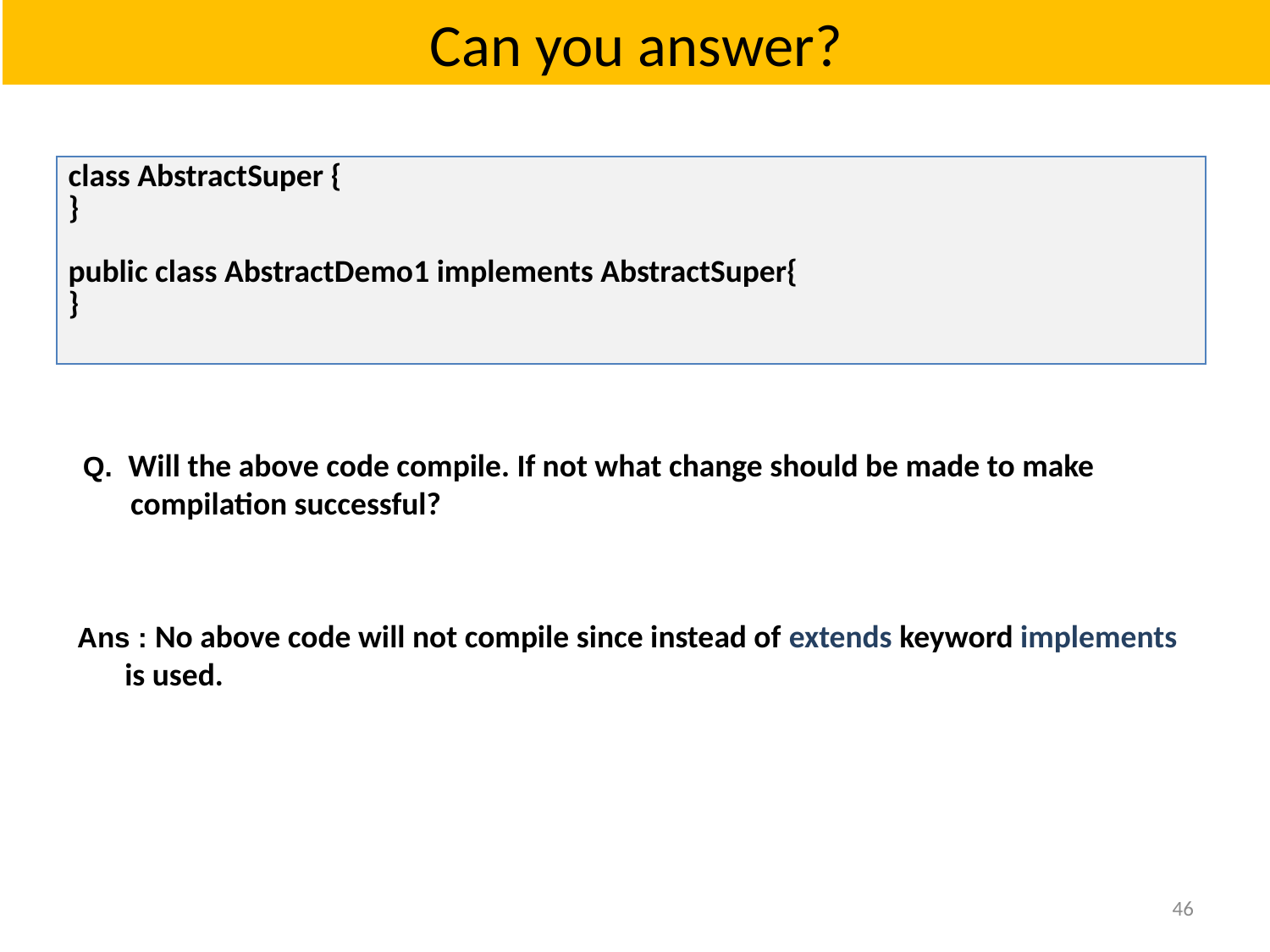

# Can you answer?
| class AbstractSuper { } public class AbstractDemo1 implements AbstractSuper{ } |
| --- |
Q.  Will the above code compile. If not what change should be made to make compilation successful?

Ans : No above code will not compile since instead of extends keyword implements is used.

46